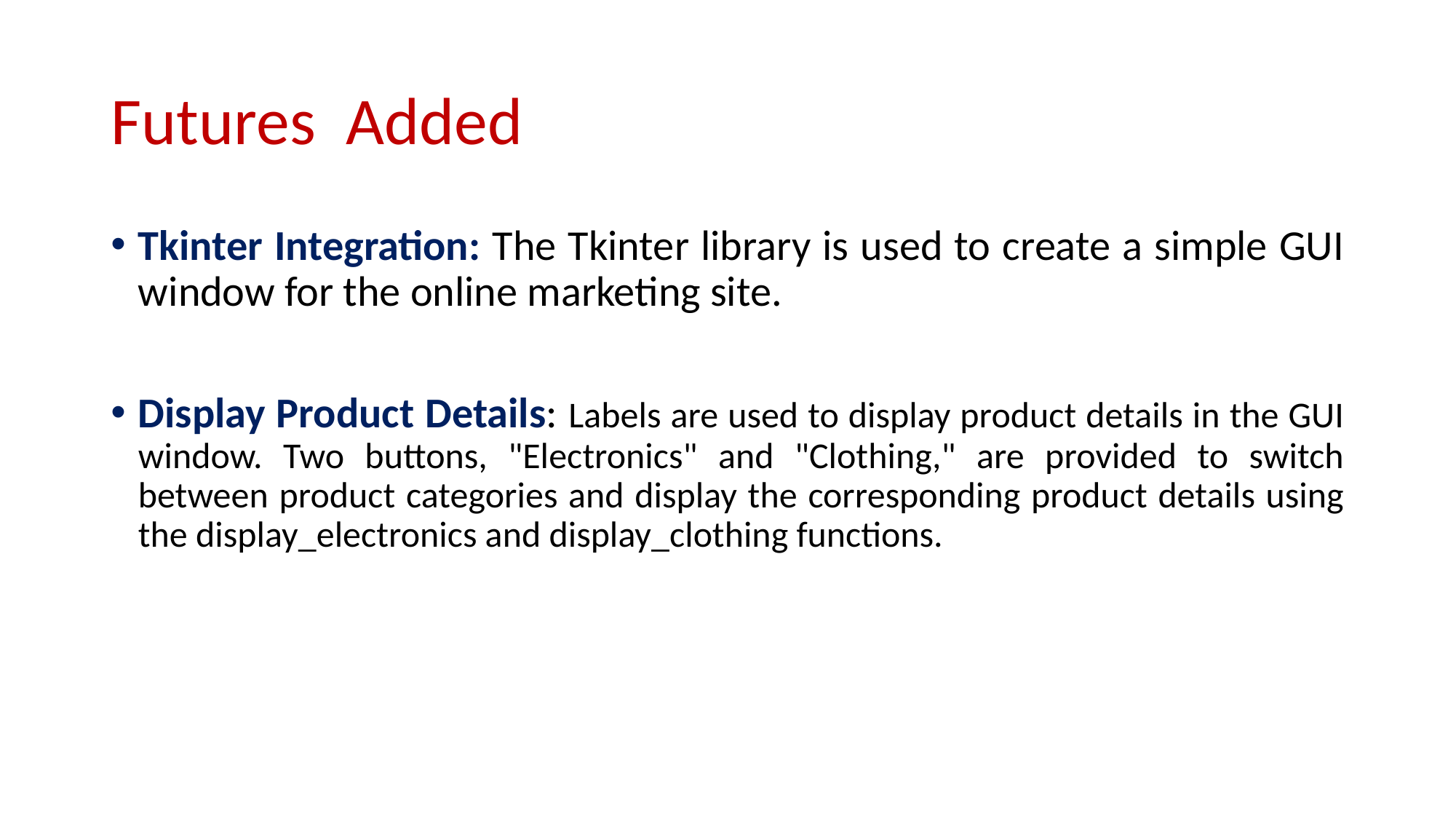

# Futures  Added
Tkinter Integration: The Tkinter library is used to create a simple GUI window for the online marketing site.

Display Product Details: Labels are used to display product details in the GUI window. Two buttons, "Electronics" and "Clothing," are provided to switch between product categories and display the corresponding product details using the display_electronics and display_clothing functions.